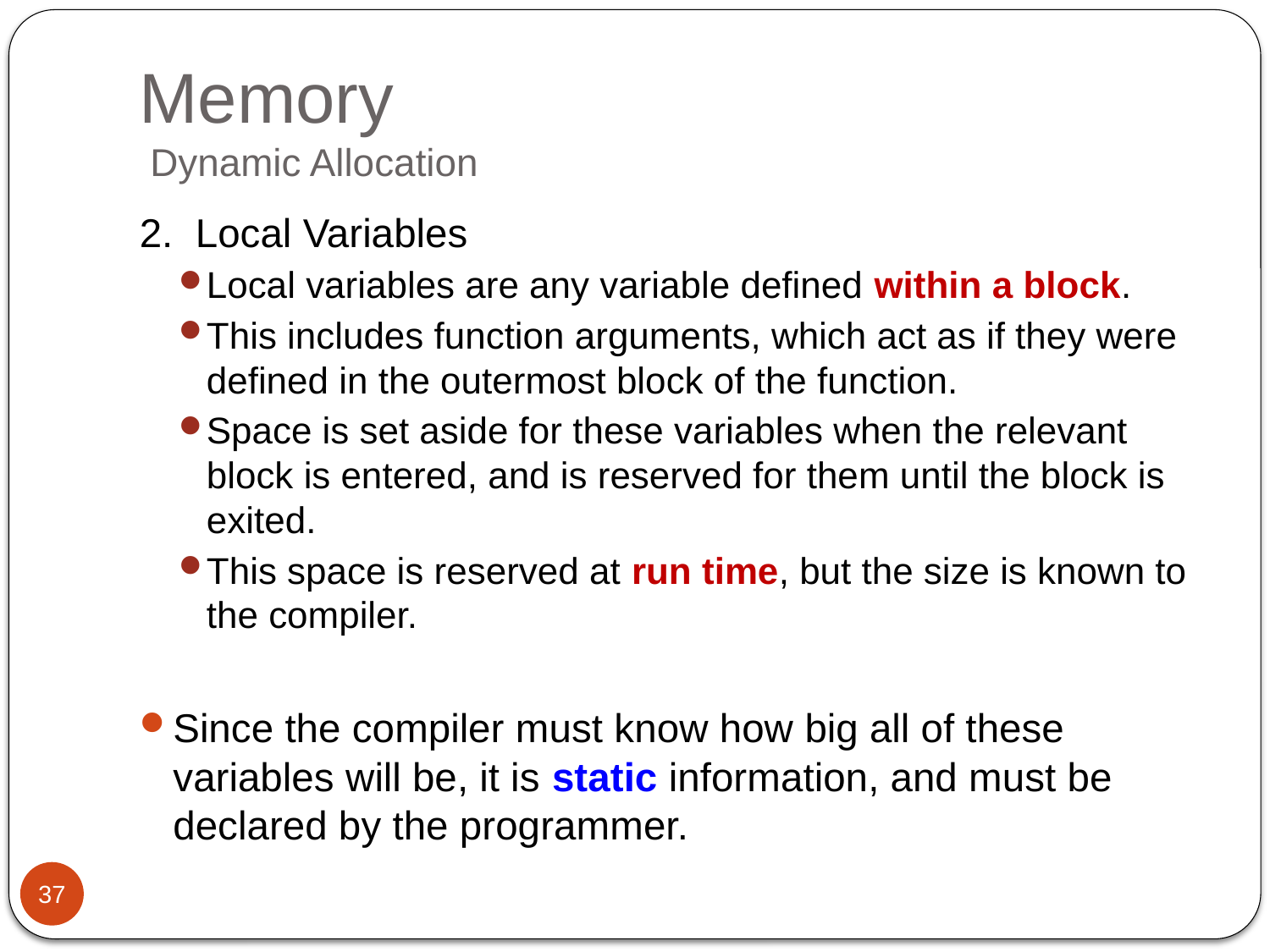

# Memory Dynamic Allocation
2.  Local Variables
Local variables are any variable defined within a block.
This includes function arguments, which act as if they were defined in the outermost block of the function.
Space is set aside for these variables when the relevant block is entered, and is reserved for them until the block is exited.
This space is reserved at run time, but the size is known to the compiler.

Since the compiler must know how big all of these variables will be, it is static information, and must be declared by the programmer.
37